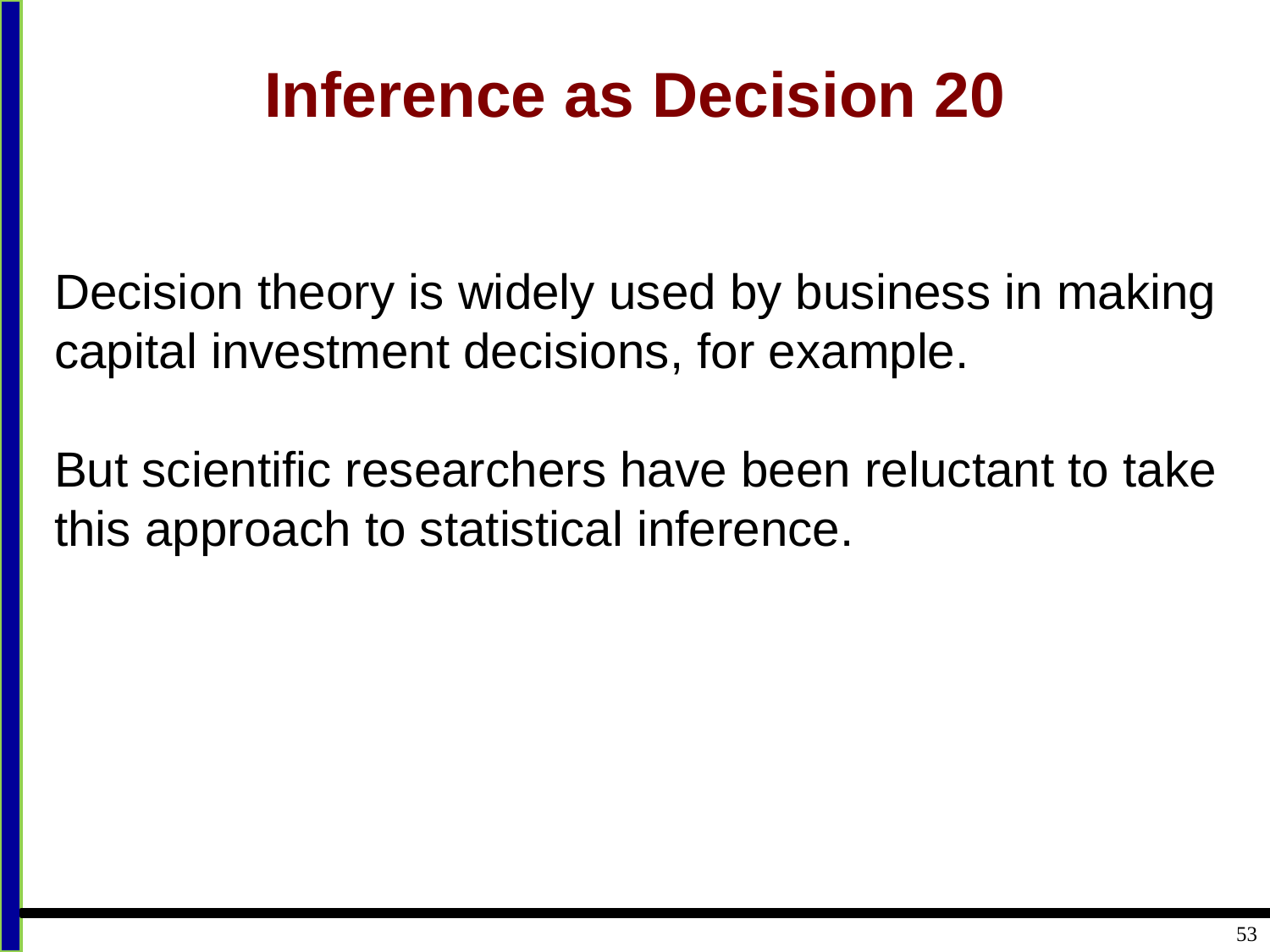

# Inference as Decision 20
Decision theory is widely used by business in making capital investment decisions, for example.

But scientific researchers have been reluctant to take this approach to statistical inference.